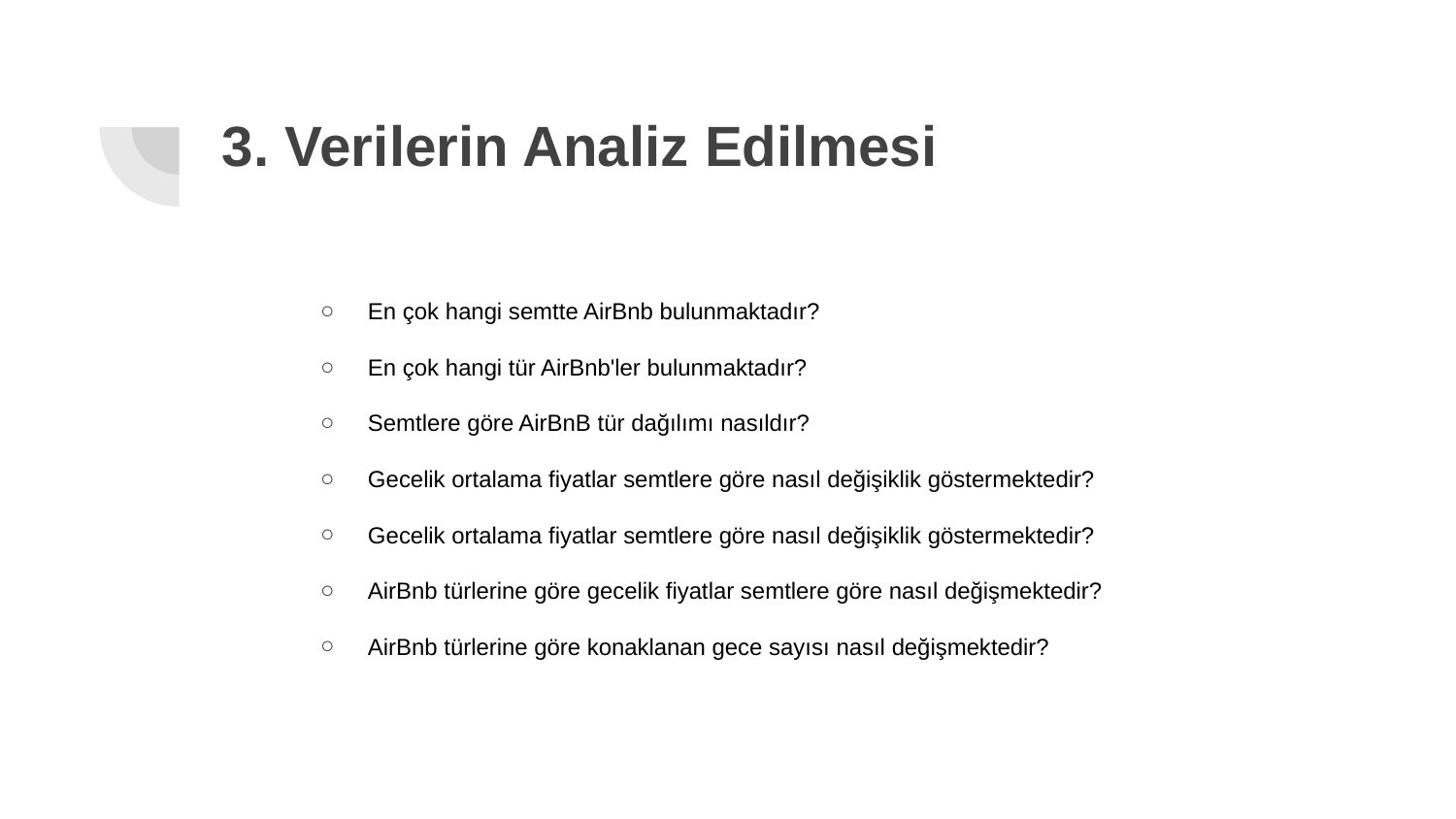

# 3. Verilerin Analiz Edilmesi
En çok hangi semtte AirBnb bulunmaktadır?
En çok hangi tür AirBnb'ler bulunmaktadır?
Semtlere göre AirBnB tür dağılımı nasıldır?
Gecelik ortalama fiyatlar semtlere göre nasıl değişiklik göstermektedir?
Gecelik ortalama fiyatlar semtlere göre nasıl değişiklik göstermektedir?
AirBnb türlerine göre gecelik fiyatlar semtlere göre nasıl değişmektedir?
AirBnb türlerine göre konaklanan gece sayısı nasıl değişmektedir?